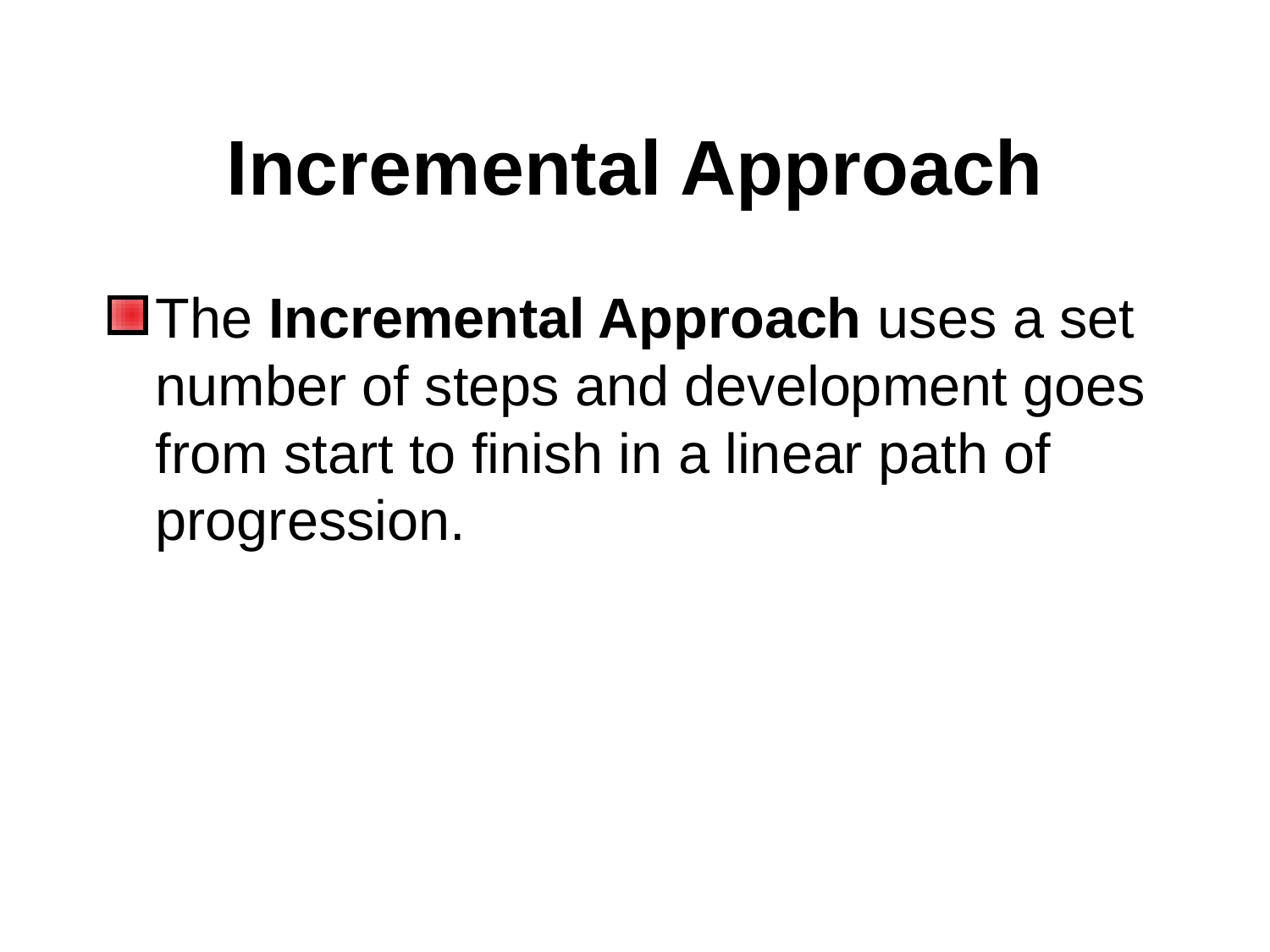

# Incremental Approach
The Incremental Approach uses a set number of steps and development goes from start to finish in a linear path of progression.